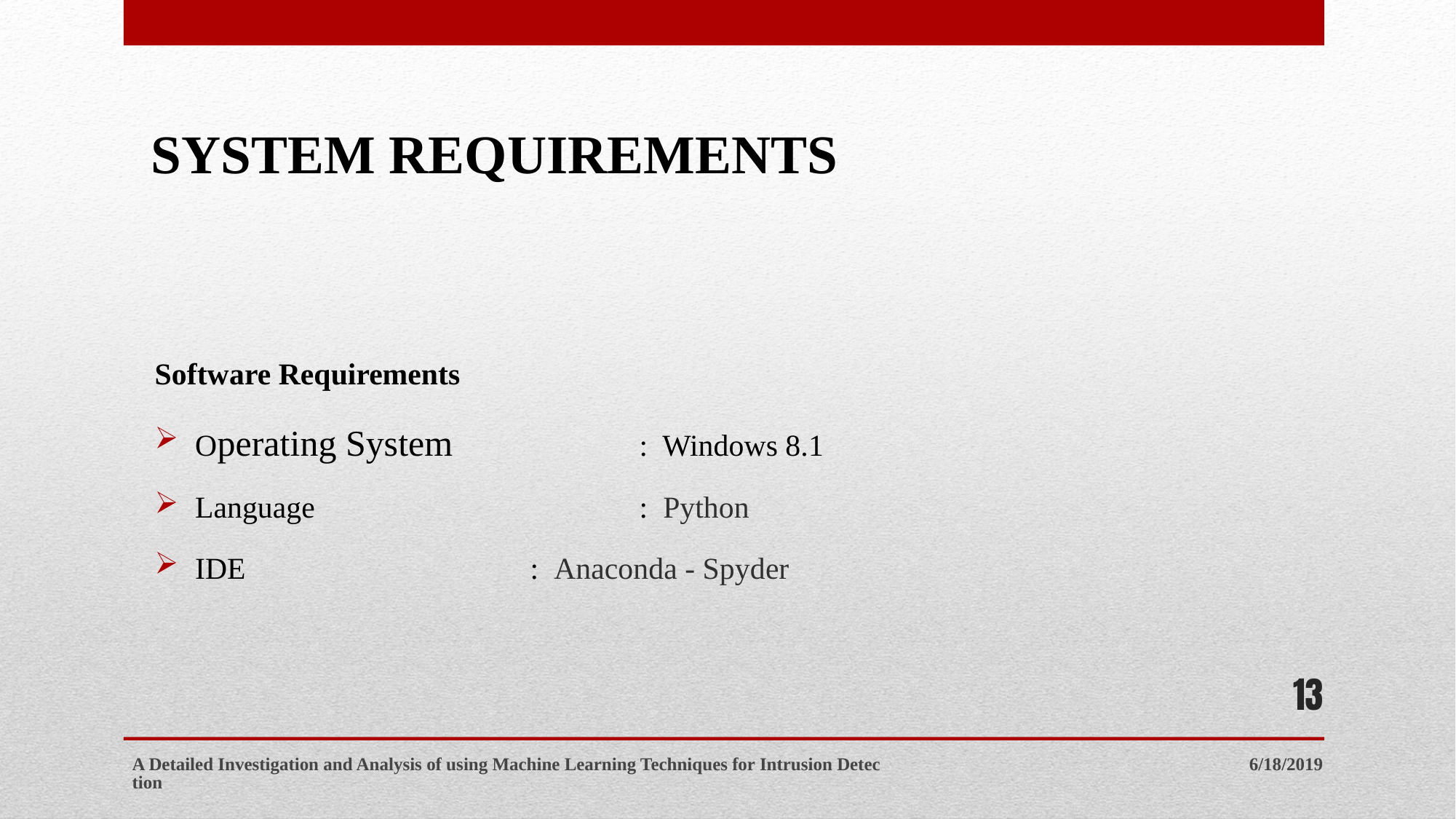

# SYSTEM REQUIREMENTS
Software Requirements
 Operating System                  	  :  Windows 8.1
 Language	      	         	  :  Python
 IDE                   	  	  :  Anaconda - Spyder
13
A Detailed Investigation and Analysis of using Machine Learning Techniques for Intrusion Detection
6/18/2019